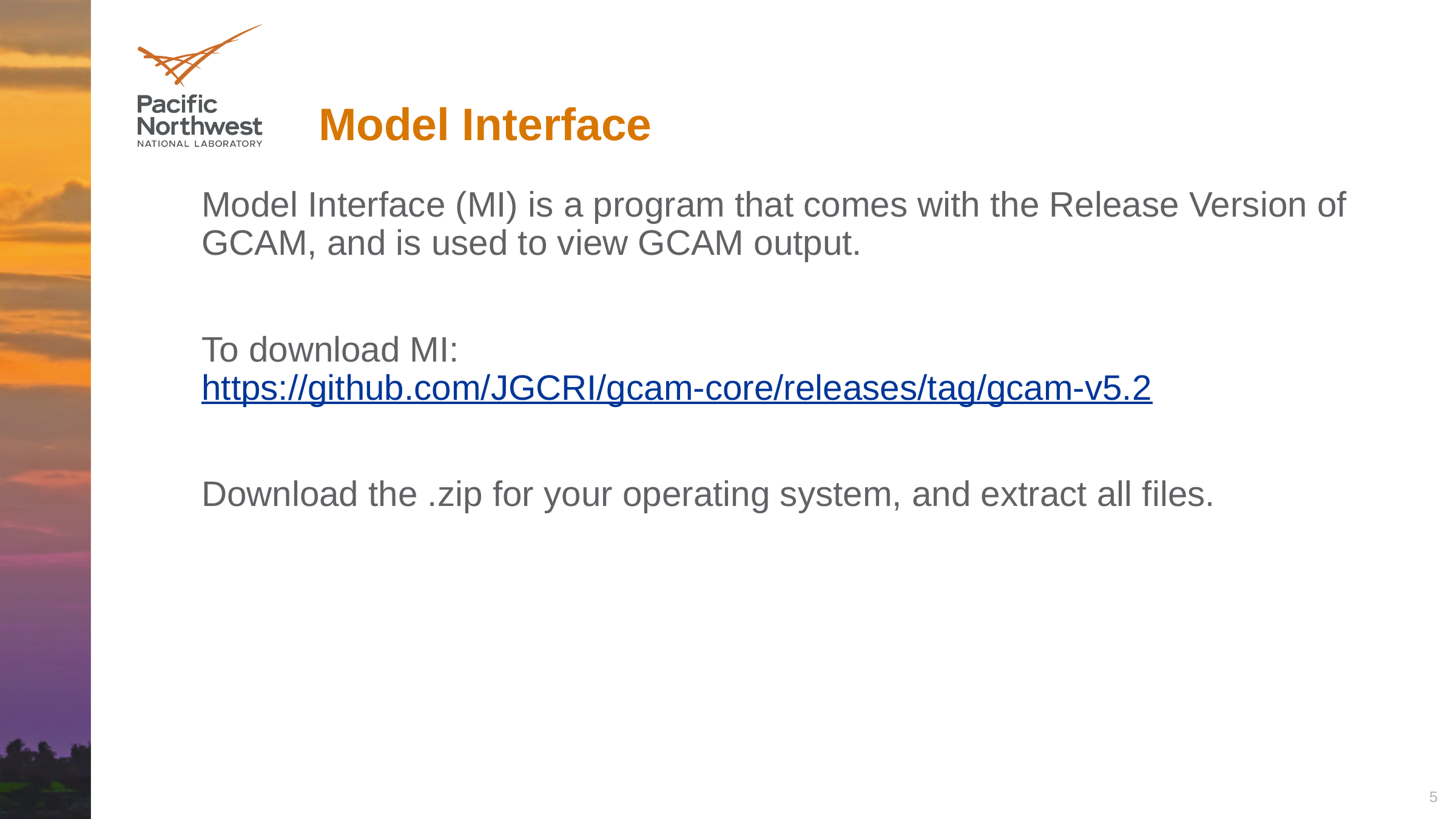

# Model Interface
Model Interface (MI) is a program that comes with the Release Version of GCAM, and is used to view GCAM output.

To download MI: https://github.com/JGCRI/gcam-core/releases/tag/gcam-v5.2

Download the .zip for your operating system, and extract all files.

5